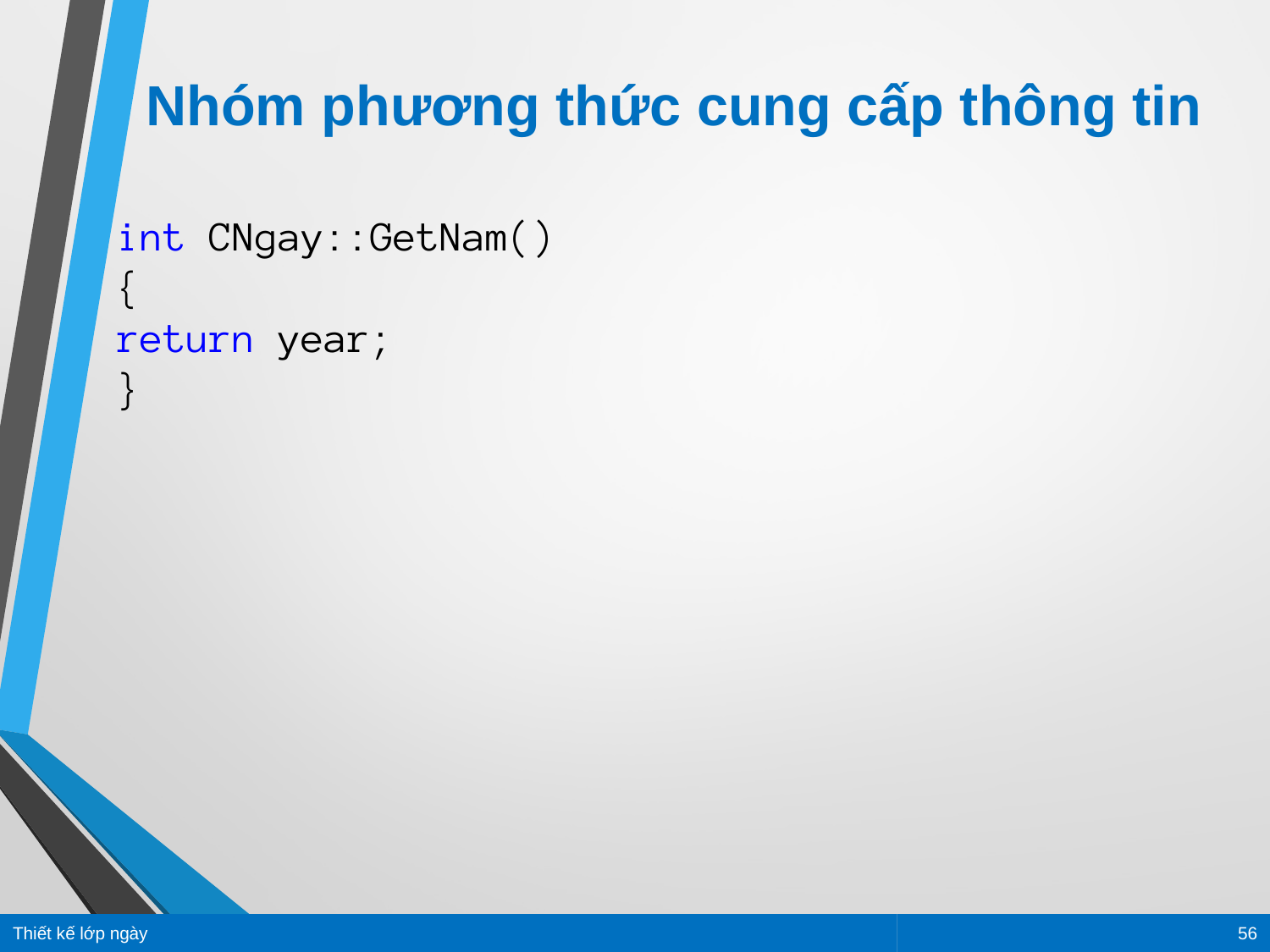

Nhóm phương thức cung cấp thông tin
int CNgay::GetNam()
{
return year;
}
Thiết kế lớp ngày
56